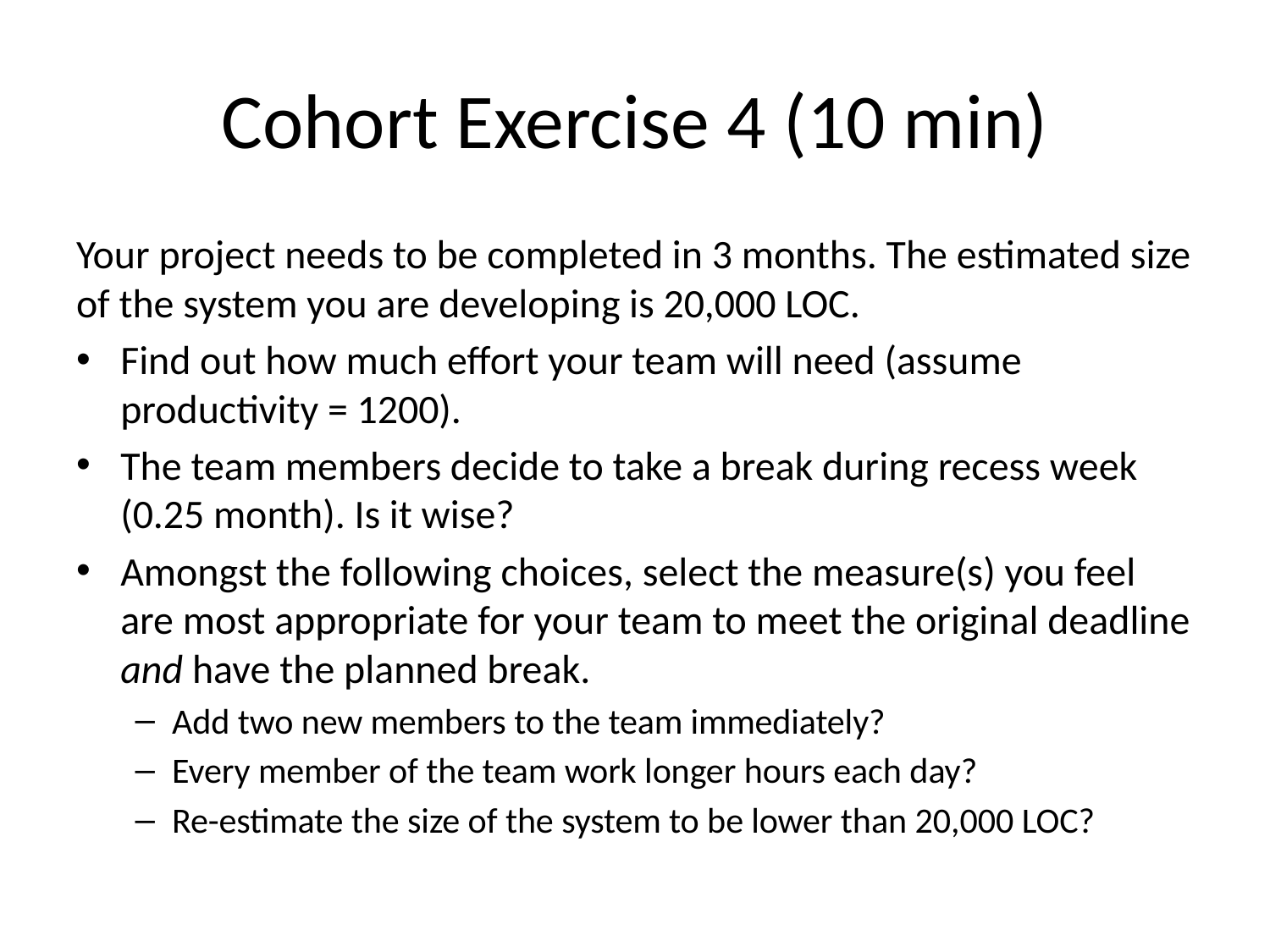

# Cohort Exercise 4 (10 min)
Your project needs to be completed in 3 months. The estimated size of the system you are developing is 20,000 LOC.
Find out how much effort your team will need (assume productivity = 1200).
The team members decide to take a break during recess week (0.25 month). Is it wise?
Amongst the following choices, select the measure(s) you feel are most appropriate for your team to meet the original deadline and have the planned break.
Add two new members to the team immediately?
Every member of the team work longer hours each day?
Re-estimate the size of the system to be lower than 20,000 LOC?